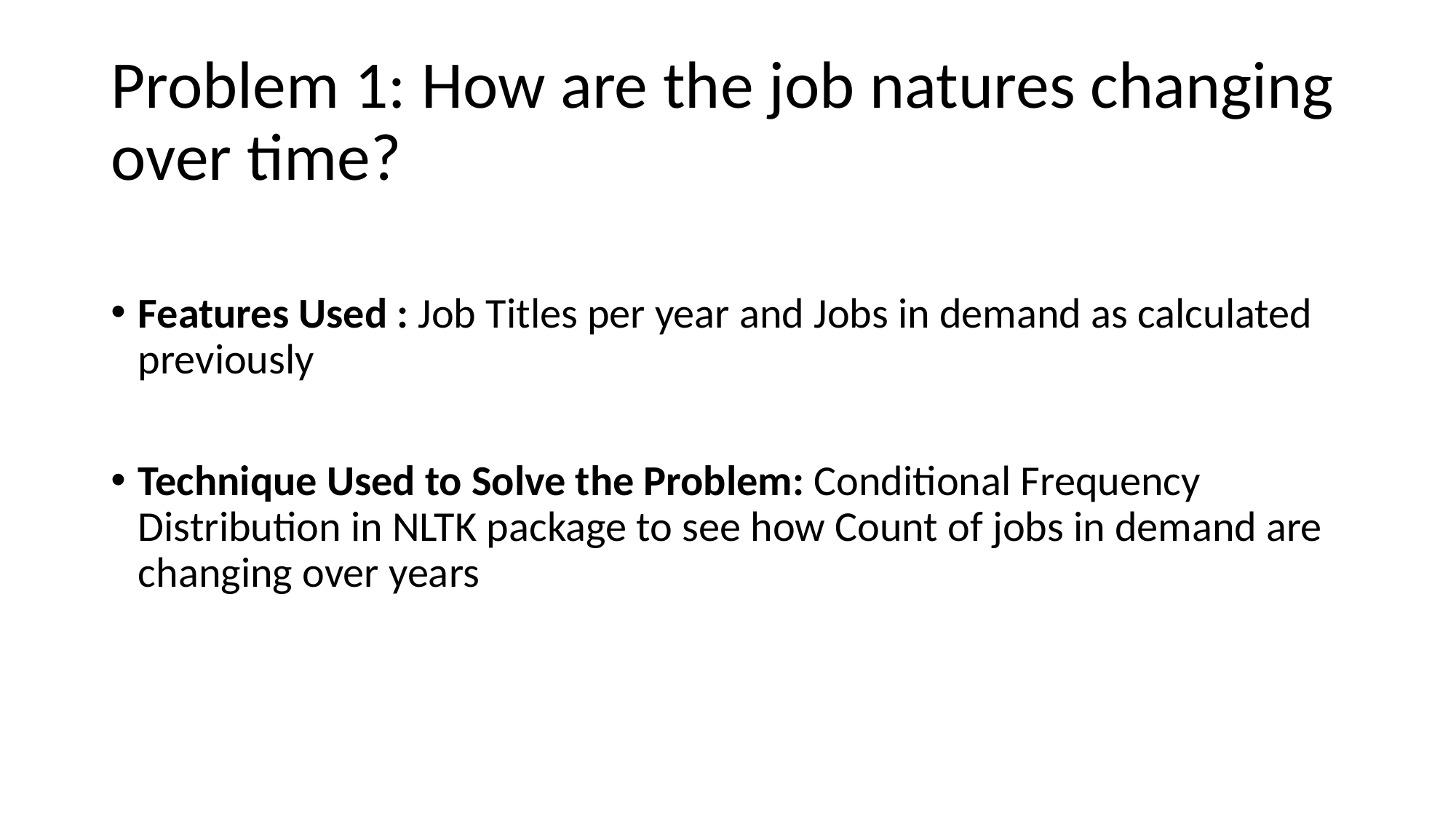

# Problem 1: How are the job natures changing over time?

Features Used : Job Titles per year and Jobs in demand as calculated previously

Technique Used to Solve the Problem: Conditional Frequency Distribution in NLTK package to see how Count of jobs in demand are changing over years